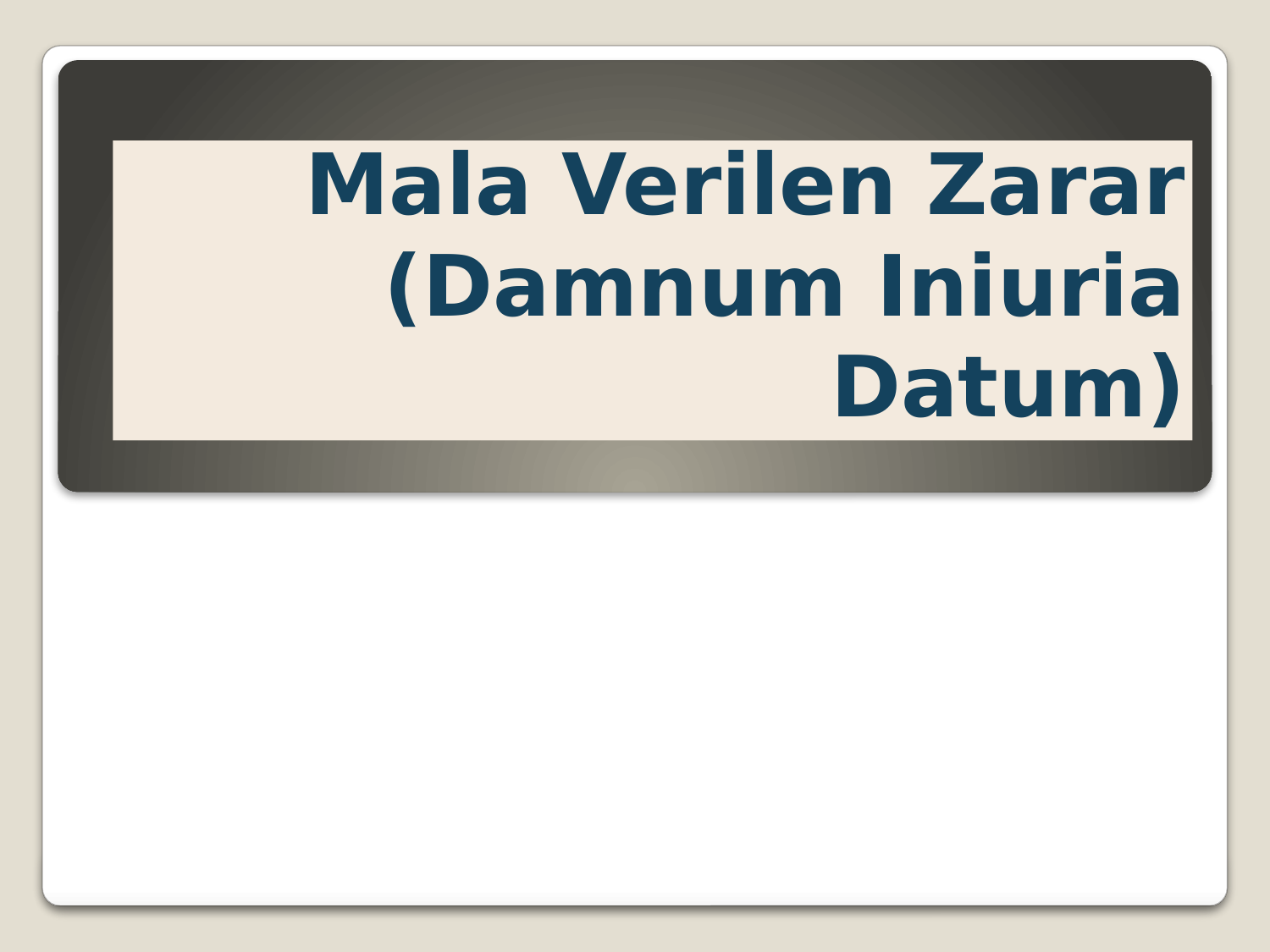

# Mala Verilen Zarar (Damnum Iniuria Datum)